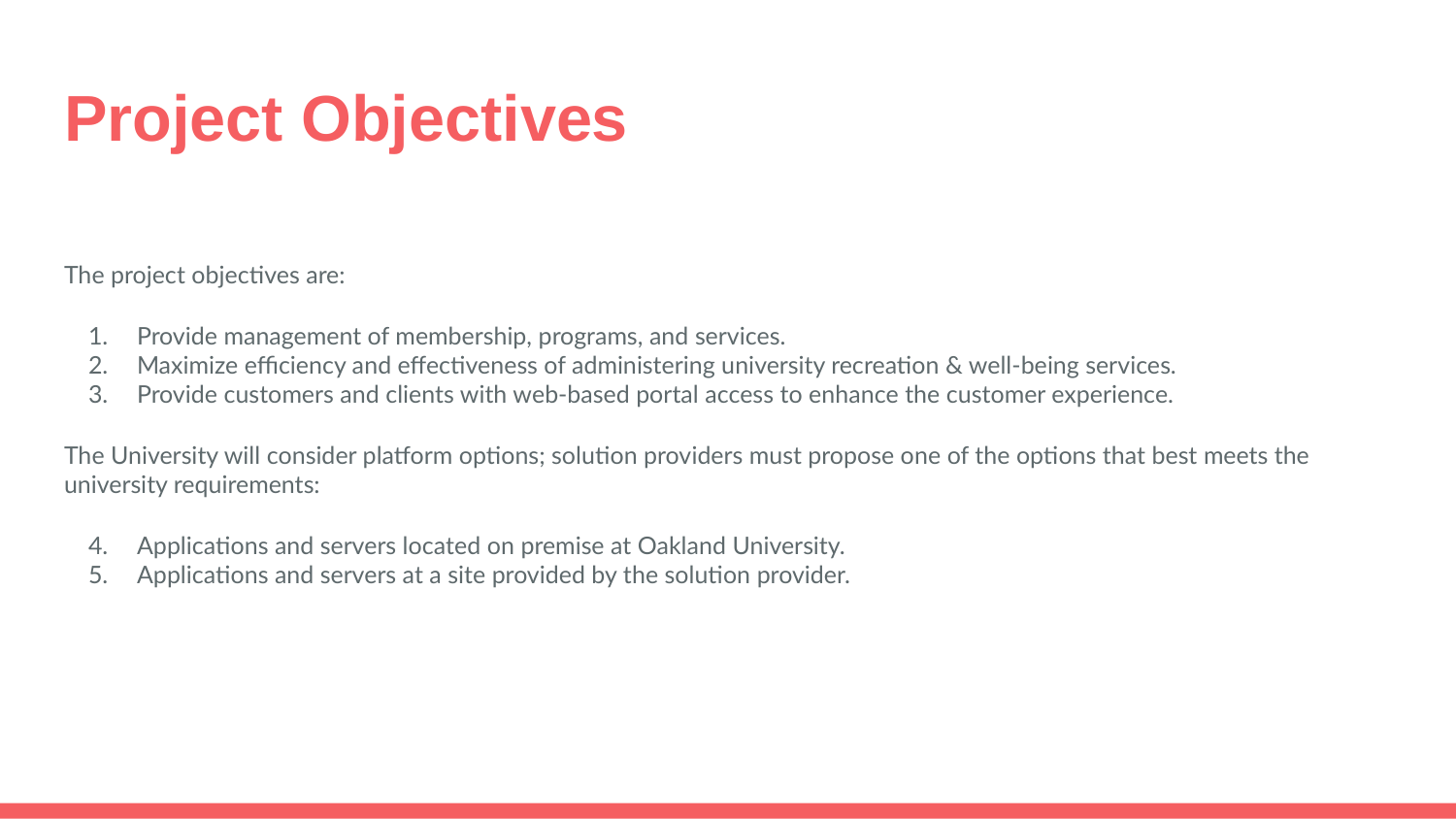

# Project Objectives

The project objectives are:
Provide management of membership, programs, and services.
Maximize efficiency and effectiveness of administering university recreation & well-being services.
Provide customers and clients with web-based portal access to enhance the customer experience.
The University will consider platform options; solution providers must propose one of the options that best meets the university requirements:
Applications and servers located on premise at Oakland University.
Applications and servers at a site provided by the solution provider.